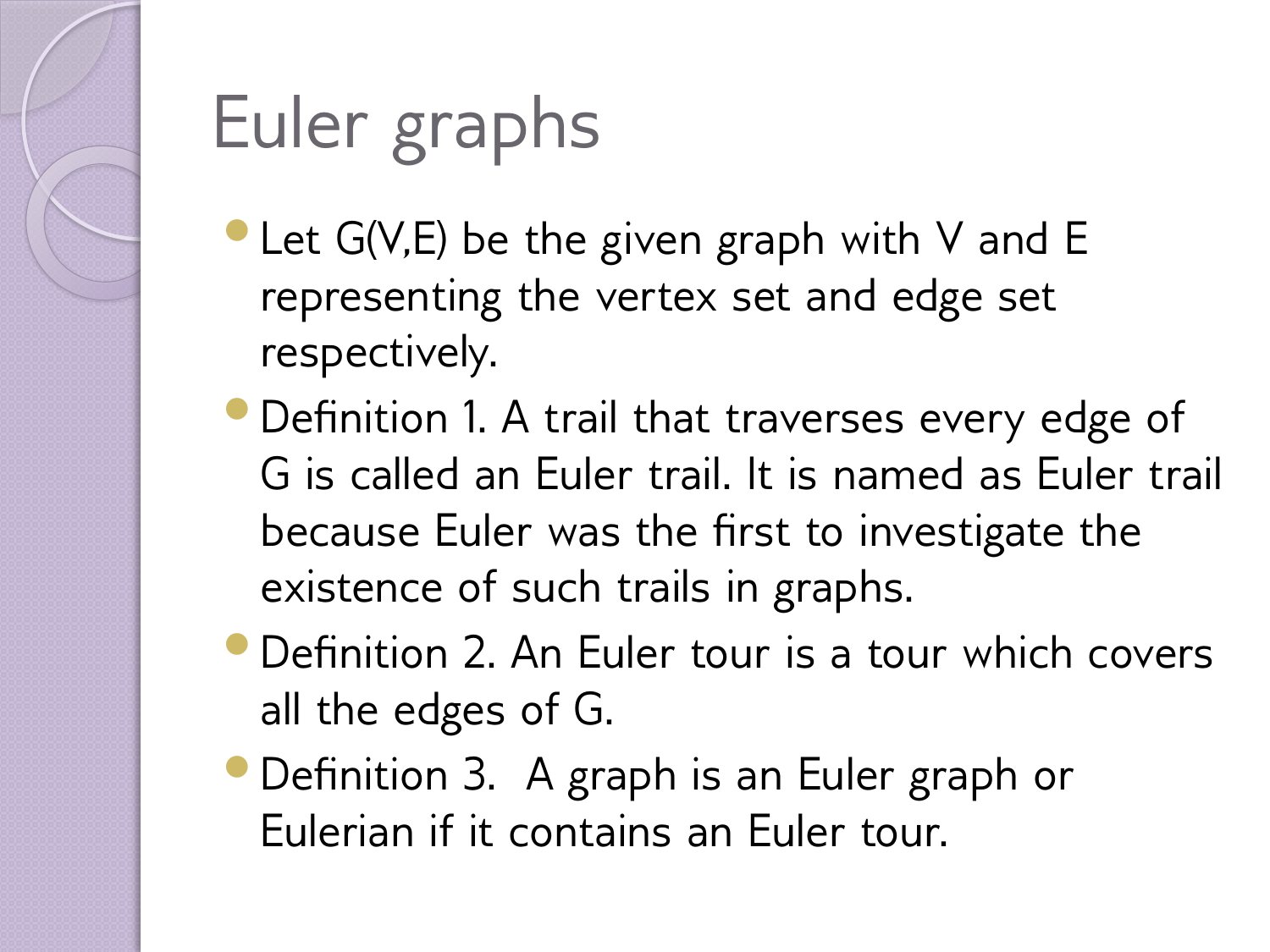

# Euler graphs
Let G(V,E) be the given graph with V and E representing the vertex set and edge set respectively.
Definition 1. A trail that traverses every edge of G is called an Euler trail. It is named as Euler trail because Euler was the first to investigate the existence of such trails in graphs.
Definition 2. An Euler tour is a tour which covers all the edges of G.
Definition 3.  A graph is an Euler graph or Eulerian if it contains an Euler tour.